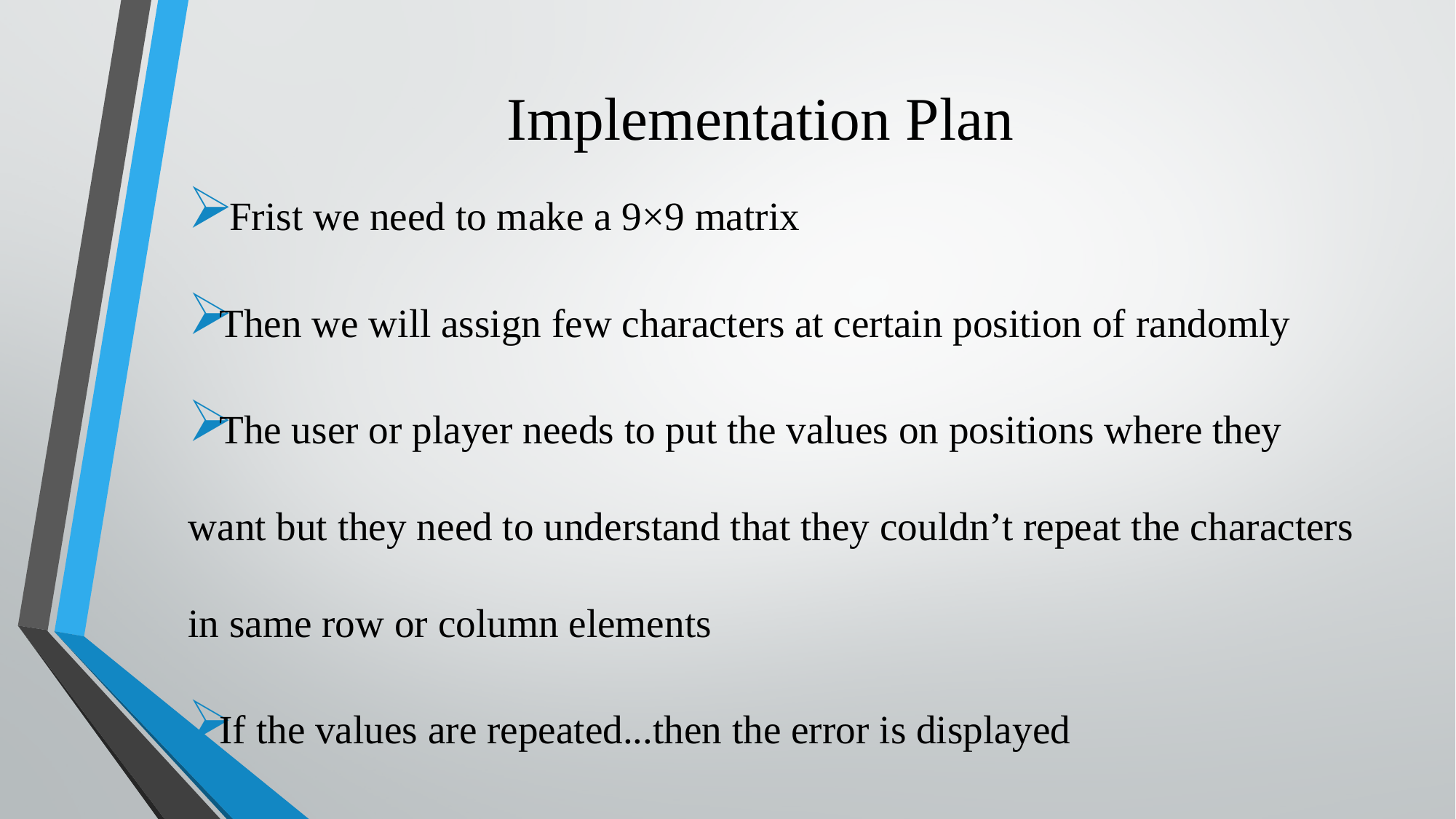

# Implementation Plan
 Frist we need to make a 9×9 matrix
Then we will assign few characters at certain position of randomly
The user or player needs to put the values on positions where they want but they need to understand that they couldn’t repeat the characters in same row or column elements
If the values are repeated...then the error is displayed